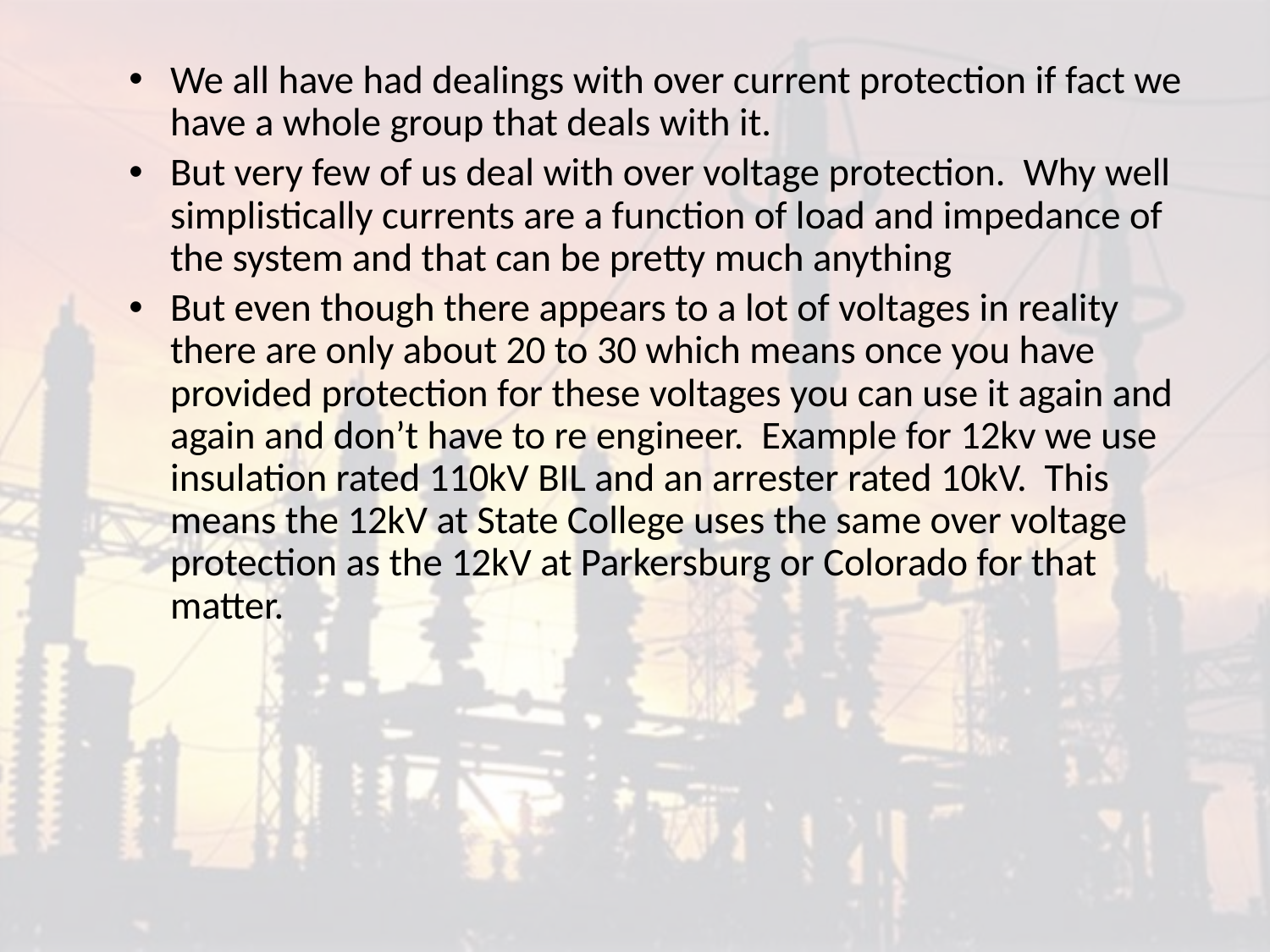

#
We all have had dealings with over current protection if fact we have a whole group that deals with it.
But very few of us deal with over voltage protection.  Why well simplistically currents are a function of load and impedance of the system and that can be pretty much anything
But even though there appears to a lot of voltages in reality there are only about 20 to 30 which means once you have provided protection for these voltages you can use it again and again and don’t have to re engineer.  Example for 12kv we use insulation rated 110kV BIL and an arrester rated 10kV.  This means the 12kV at State College uses the same over voltage protection as the 12kV at Parkersburg or Colorado for that matter.